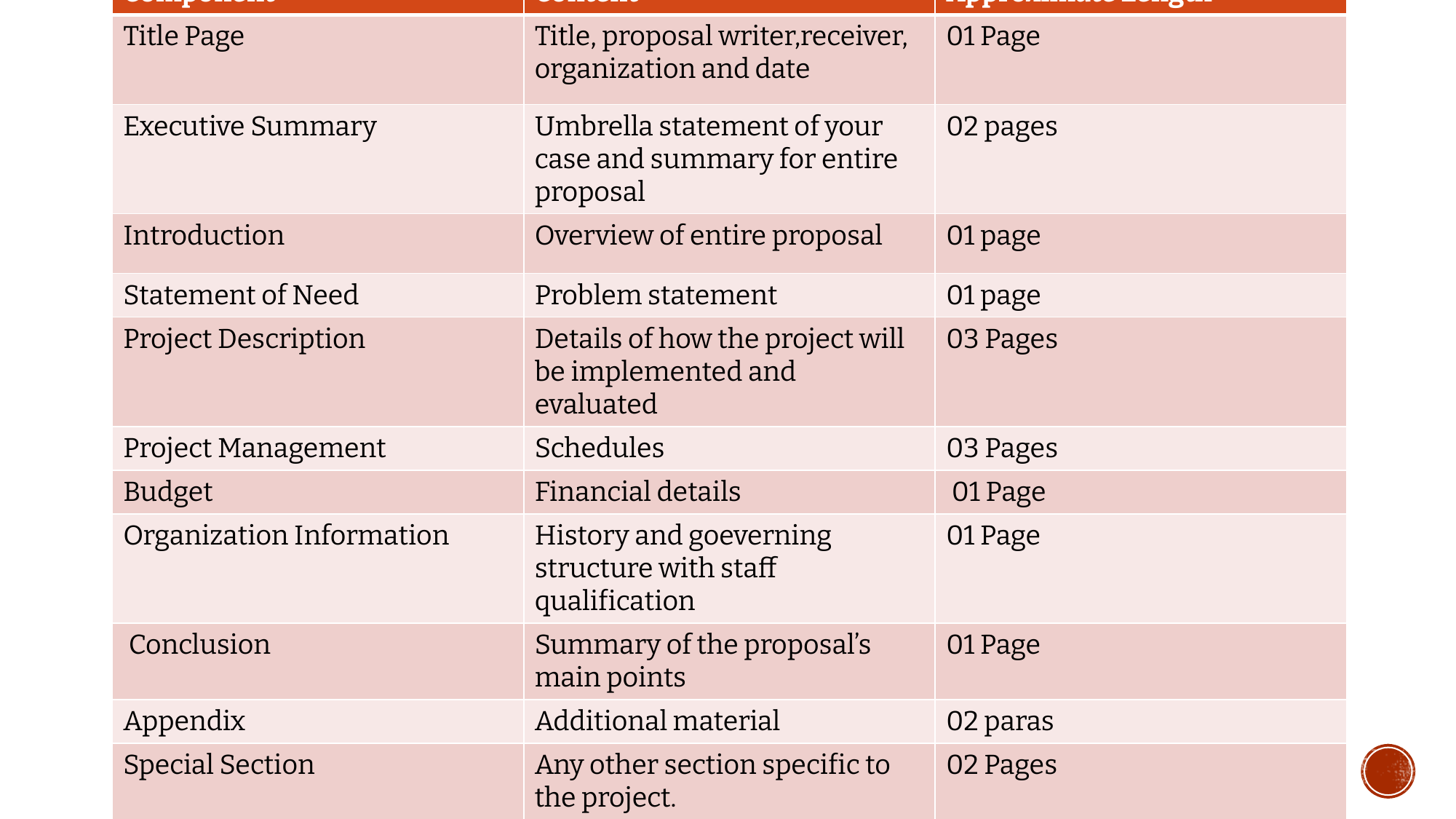

| Component | Content | Approximate Length |
| --- | --- | --- |
| Title Page | Title, proposal writer,receiver, organization and date | 01 Page |
| Executive Summary | Umbrella statement of your case and summary for entire proposal | 02 pages |
| Introduction | Overview of entire proposal | 01 page |
| Statement of Need | Problem statement | 01 page |
| Project Description | Details of how the project will be implemented and evaluated | 03 Pages |
| Project Management | Schedules | 03 Pages |
| Budget | Financial details | 01 Page |
| Organization Information | History and goeverning structure with staff qualification | 01 Page |
| Conclusion | Summary of the proposal’s main points | 01 Page |
| Appendix | Additional material | 02 paras |
| Special Section | Any other section specific to the project. | 02 Pages |
# Components of a formal proposal